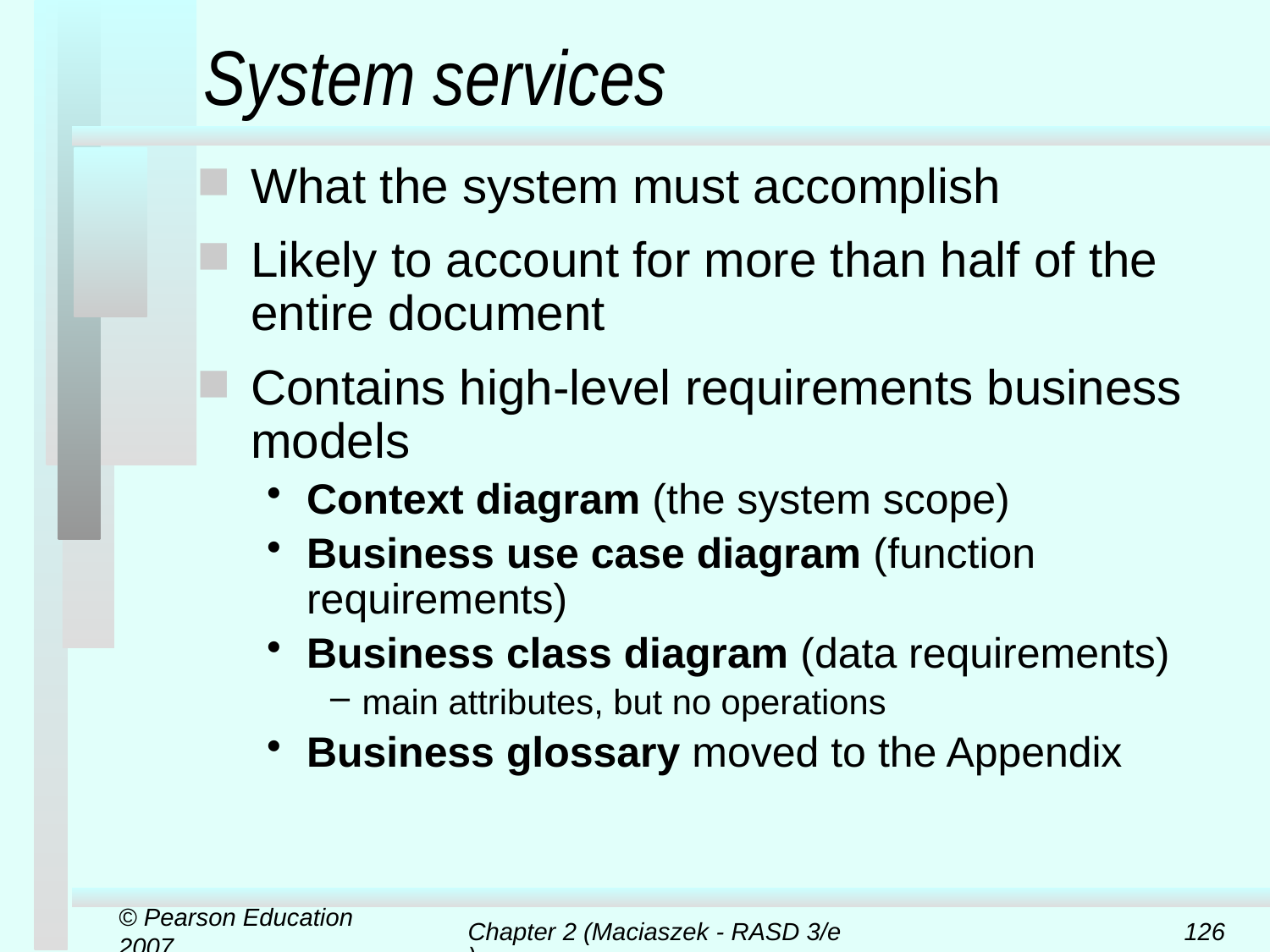

# System services
What the system must accomplish
Likely to account for more than half of the entire document
Contains high-level requirements business models
Context diagram (the system scope)
Business use case diagram (function requirements)
Business class diagram (data requirements)
main attributes, but no operations
Business glossary moved to the Appendix
© Pearson Education 2007
Chapter 2 (Maciaszek - RASD 3/e)
126